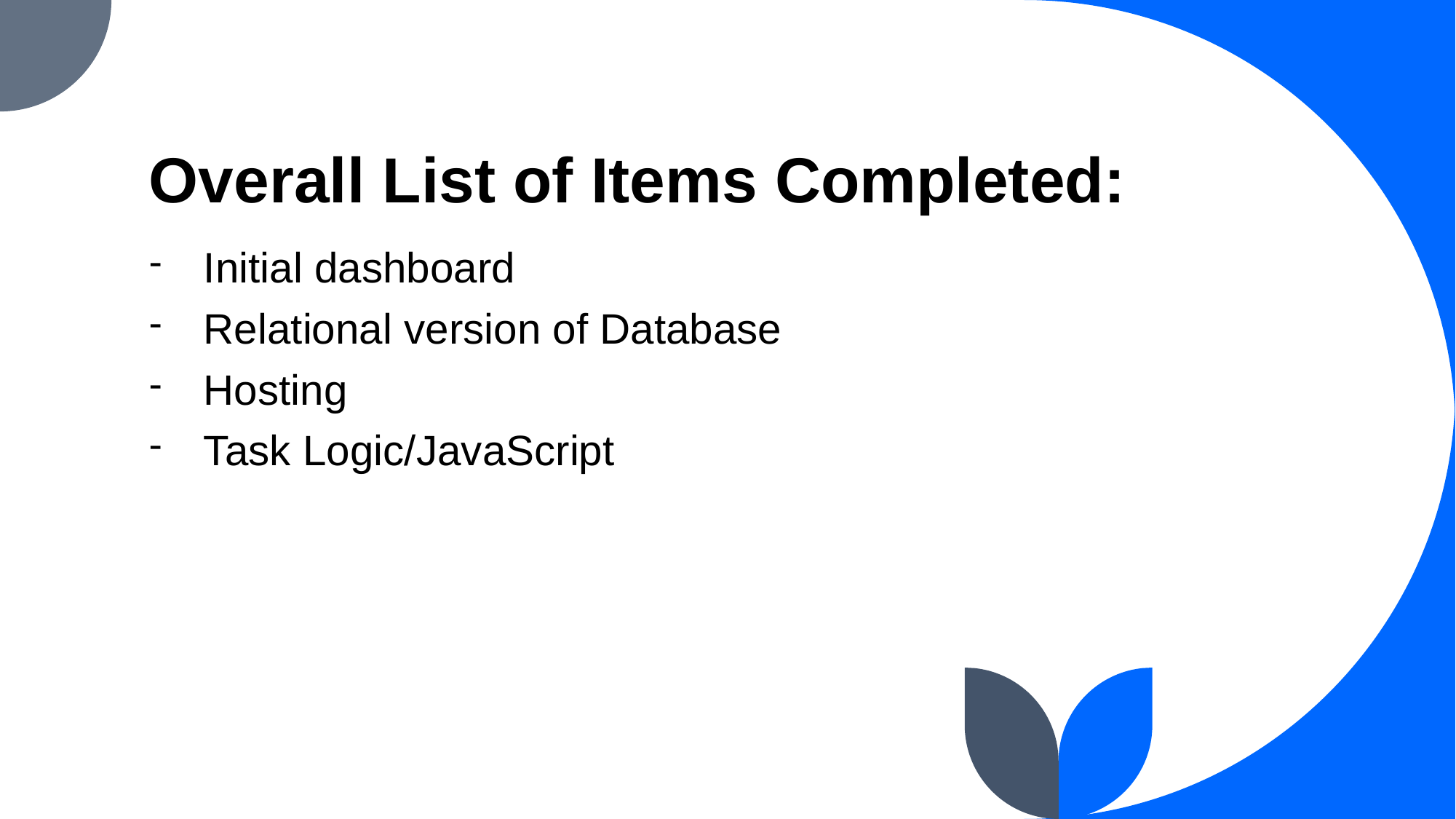

# Overall List of Items Completed:
Initial dashboard
Relational version of Database
Hosting
Task Logic/JavaScript